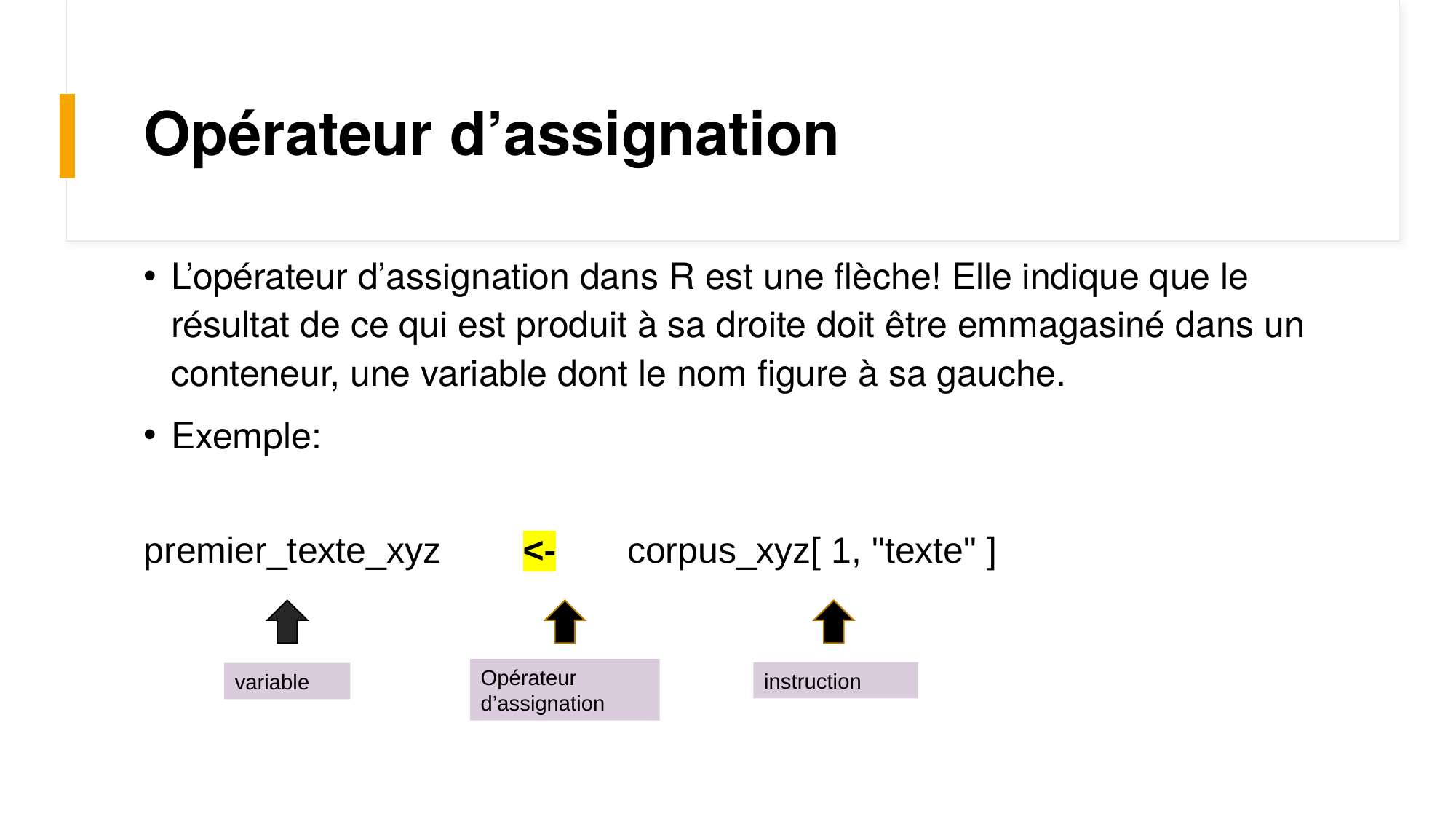

# Opérateur d’assignation
L’opérateur d’assignation dans R est une flèche! Elle indique que le résultat de ce qui est produit à sa droite doit être emmagasiné dans un conteneur, une variable dont le nom figure à sa gauche.
Exemple:

premier_texte_xyz        <-       corpus_xyz[ 1, "texte" ]

Opérateur d’assignation
instruction
variable